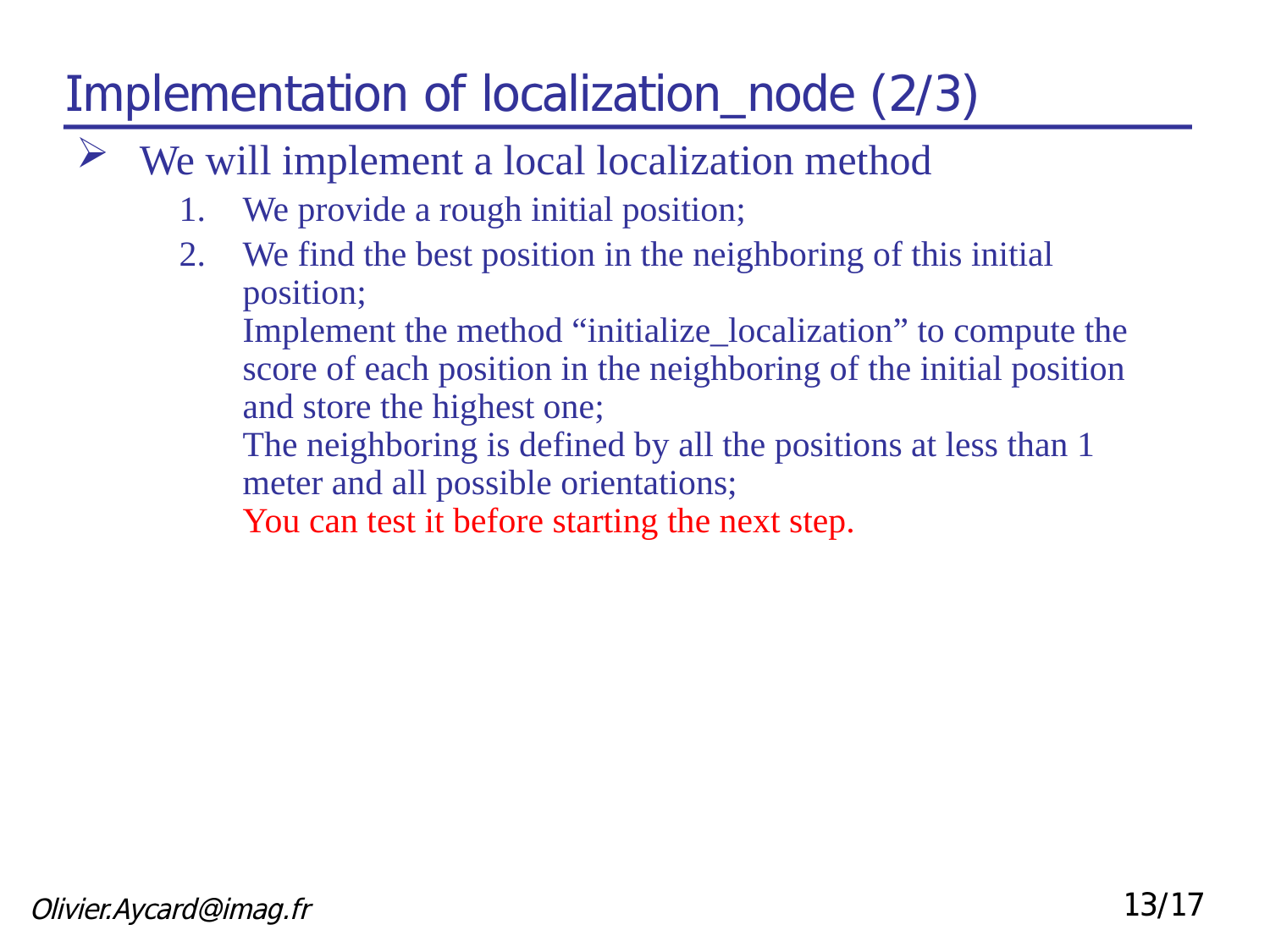

Implementation of localization_node (2/3)

We will implement a local localization method
We provide a rough initial position;
We find the best position in the neighboring of this initial position;
Implement the method “initialize_localization” to compute the score of each position in the neighboring of the initial position and store the highest one;
The neighboring is defined by all the positions at less than 1 meter and all possible orientations;
You can test it before starting the next step.
 P(S4 = 10) = 1
 P(S5 = 11) = 1